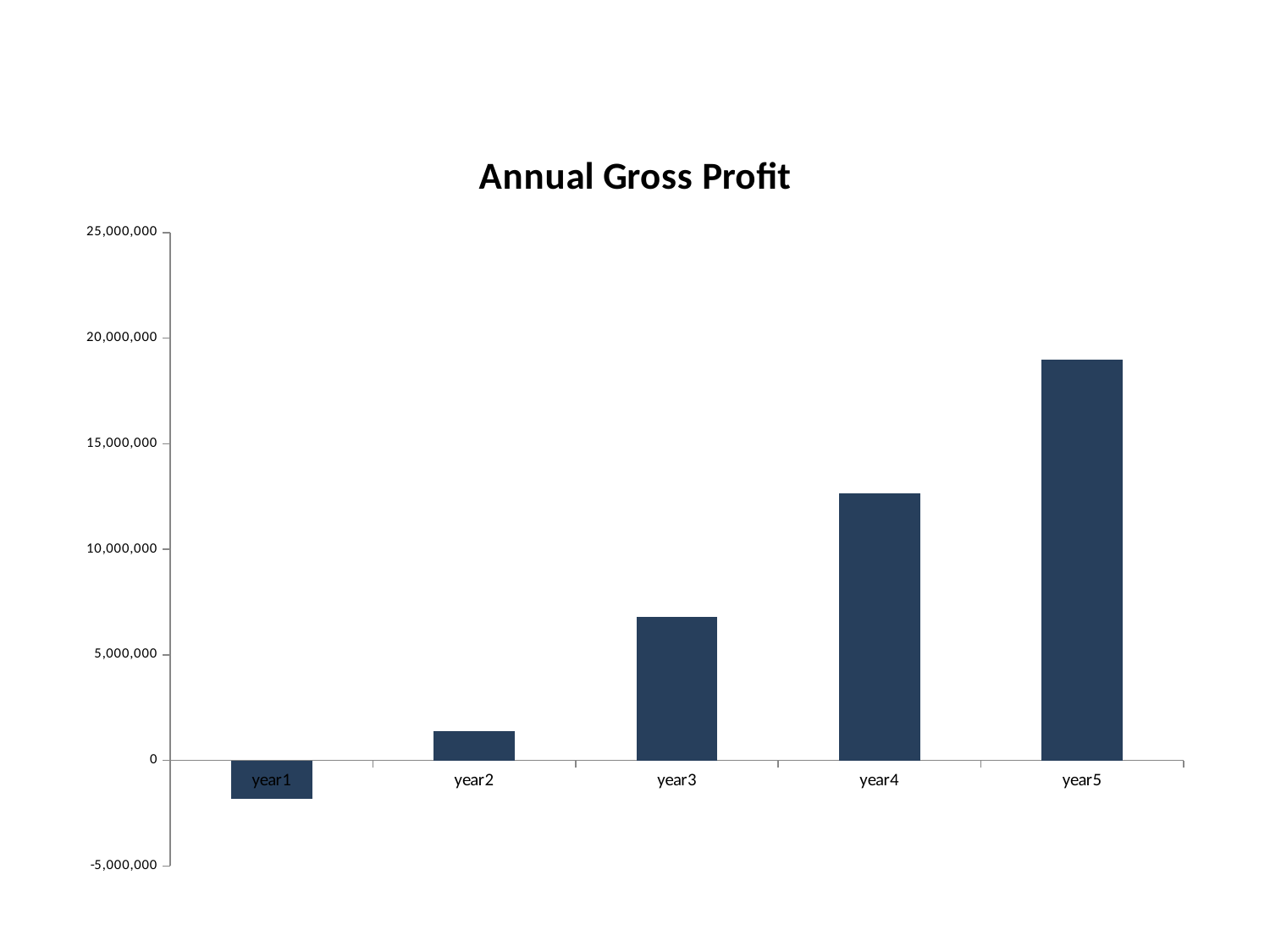

### Chart: Annual Gross Profit

| Category | Gross Profit |
|---|---|
| year1 | -1828974.5479999953 |
| year2 | 1399230.2459999365 |
| year3 | 6807760.4940001825 |
| year4 | 12631061.835999224 |
| year5 | 18977223.415998332 |